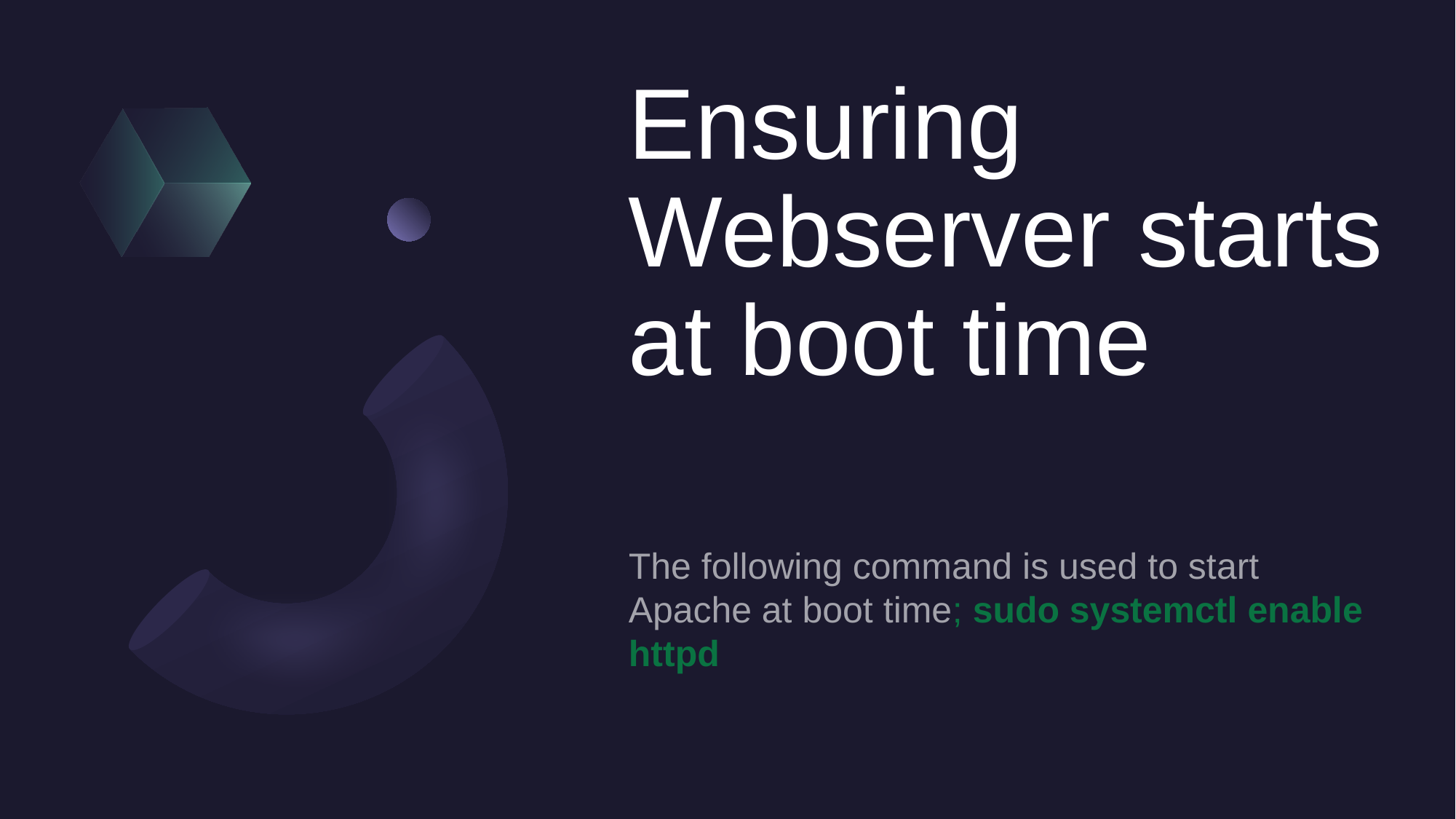

# Ensuring Webserver starts at boot time

The following command is used to start Apache at boot time; sudo systemctl enable httpd